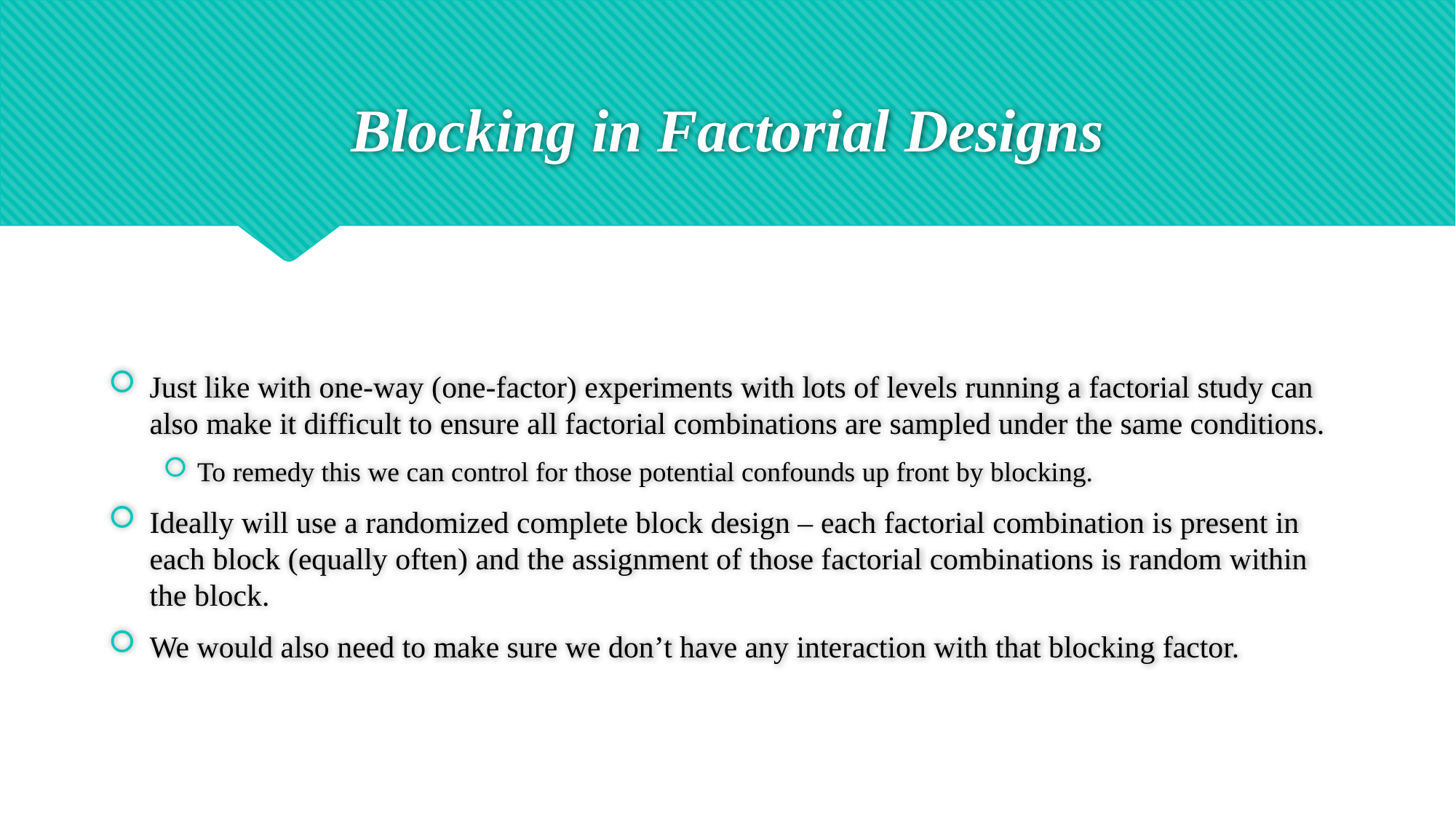

# Blocking in Factorial Designs
Just like with one-way (one-factor) experiments with lots of levels running a factorial study can also make it difficult to ensure all factorial combinations are sampled under the same conditions.
To remedy this we can control for those potential confounds up front by blocking.
Ideally will use a randomized complete block design – each factorial combination is present in each block (equally often) and the assignment of those factorial combinations is random within the block.
We would also need to make sure we don’t have any interaction with that blocking factor.